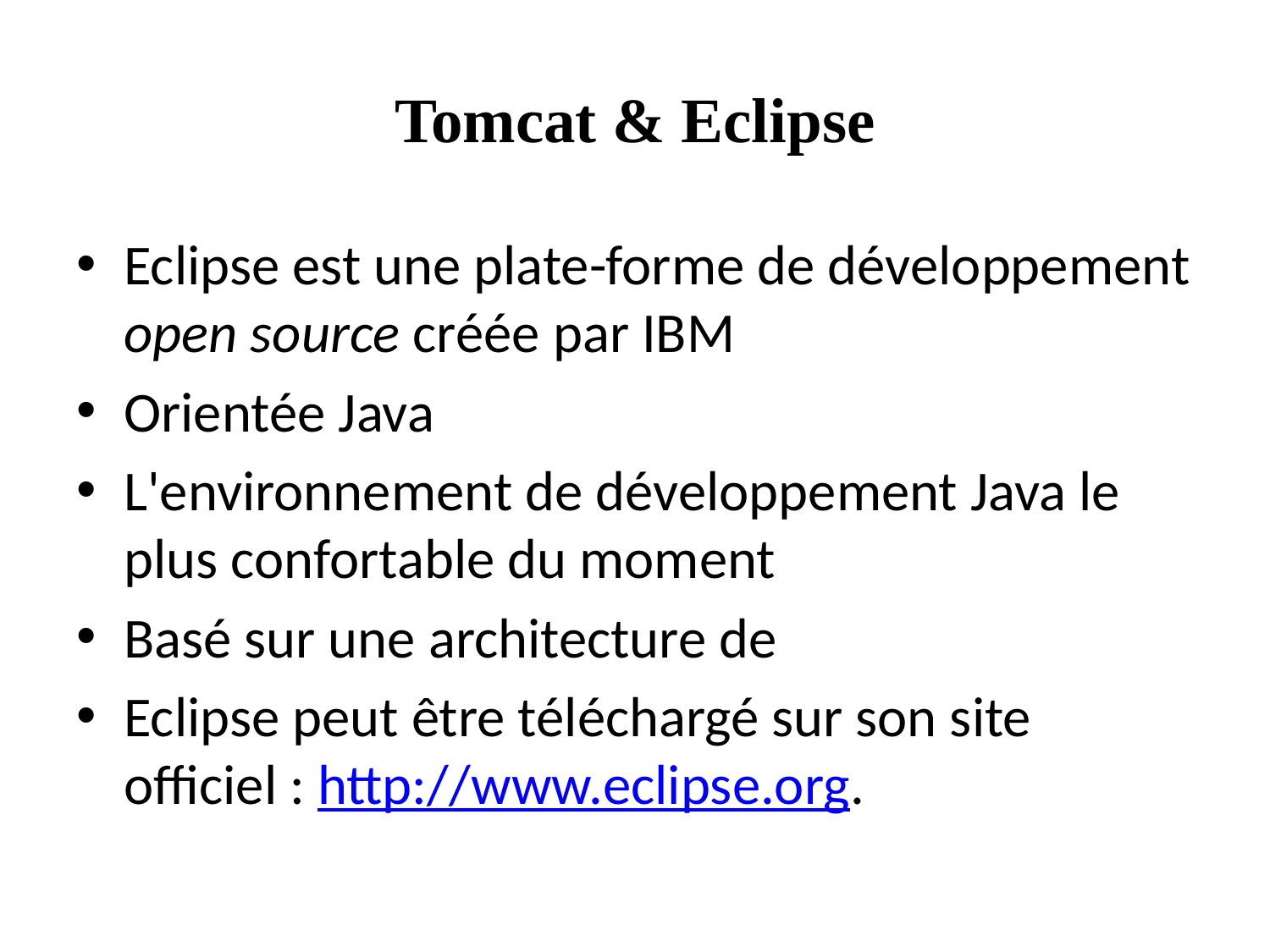

# Tomcat & Eclipse
Eclipse est une plate-forme de développement open source créée par IBM
Orientée Java
L'environnement de développement Java le plus confortable du moment
Basé sur une architecture de
Eclipse peut être téléchargé sur son site officiel : http://www.eclipse.org.